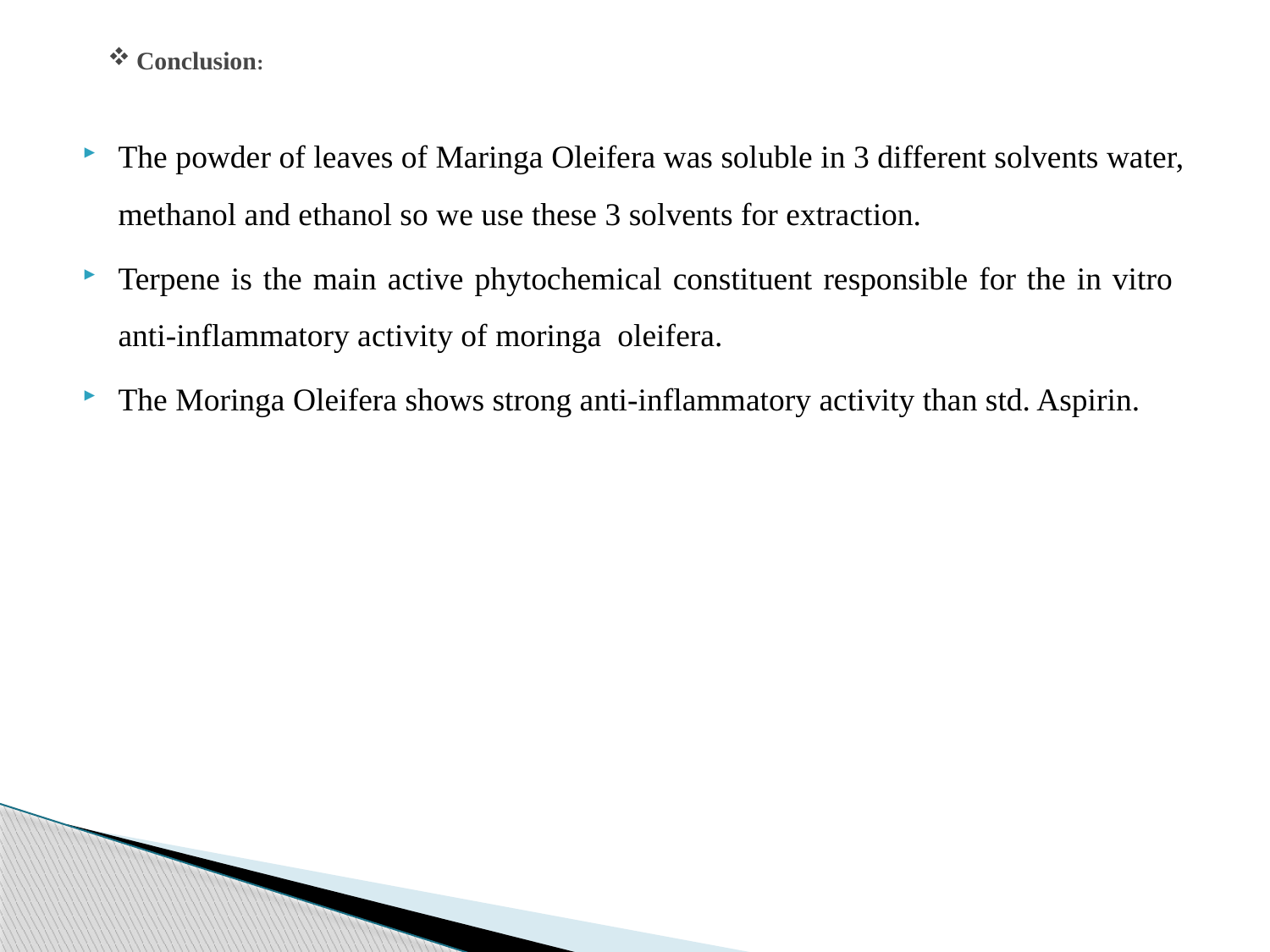

# Conclusion:

The powder of leaves of Maringa Oleifera was soluble in 3 different solvents water, methanol and ethanol so we use these 3 solvents for extraction.
Terpene is the main active phytochemical constituent responsible for the in vitro  anti-inflammatory activity of moringa  oleifera.
The Moringa Oleifera shows strong anti-inflammatory activity than std. Aspirin.